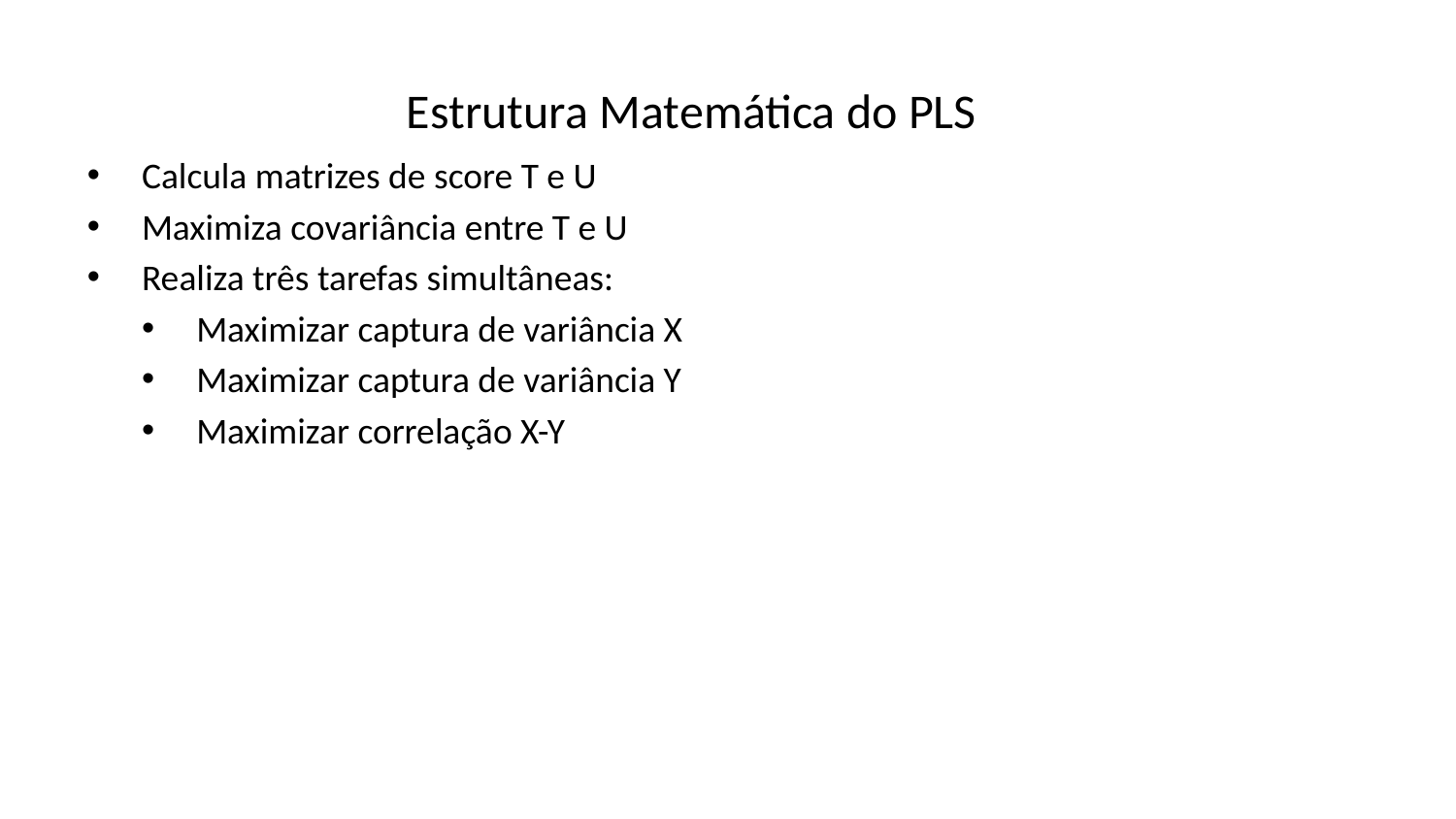

Estrutura Matemática do PLS
Calcula matrizes de score T e U
Maximiza covariância entre T e U
Realiza três tarefas simultâneas:
Maximizar captura de variância X
Maximizar captura de variância Y
Maximizar correlação X-Y